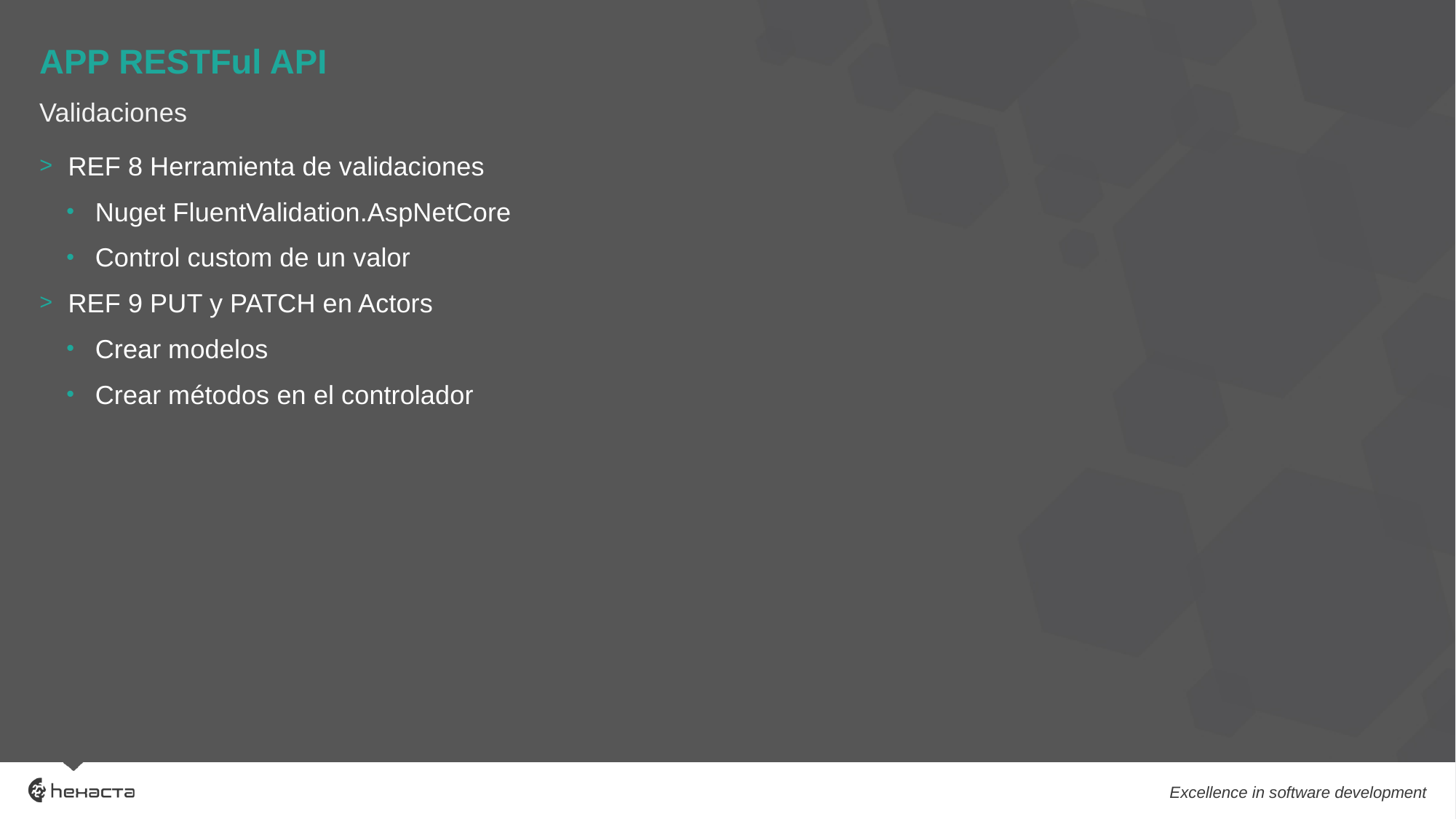

# APP RESTFul API
Validaciones
REF 8 Herramienta de validaciones
Nuget FluentValidation.AspNetCore
Control custom de un valor
REF 9 PUT y PATCH en Actors
Crear modelos
Crear métodos en el controlador